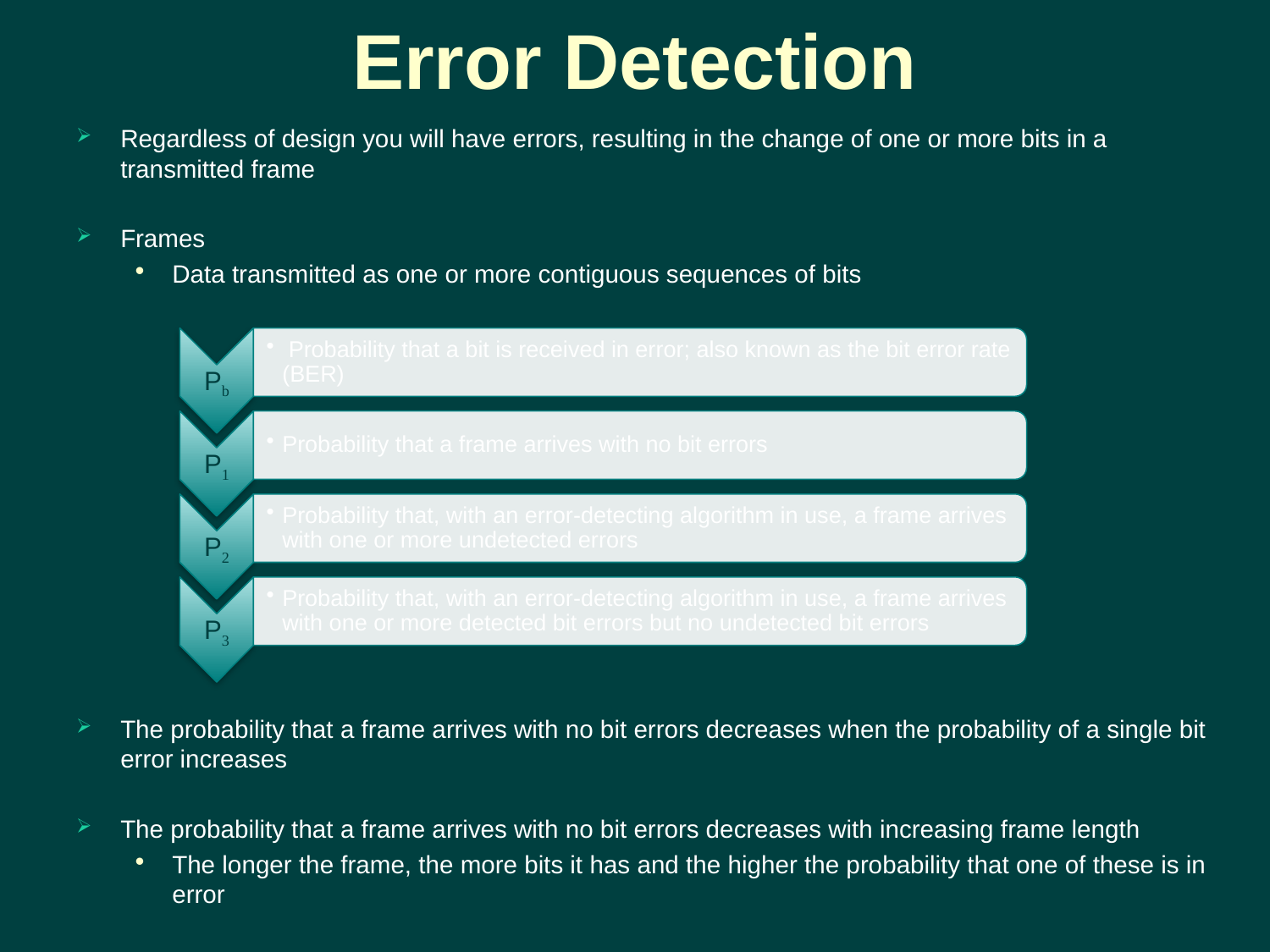

# Error Detection
Regardless of design you will have errors, resulting in the change of one or more bits in a transmitted frame

Frames
Data transmitted as one or more contiguous sequences of bits

The probability that a frame arrives with no bit errors decreases when the probability of a single bit error increases

The probability that a frame arrives with no bit errors decreases with increasing frame length
The longer the frame, the more bits it has and the higher the probability that one of these is in error

Pb
 Probability that a bit is received in error; also known as the bit error rate (BER)
P1
Probability that a frame arrives with no bit errors
P2
Probability that, with an error-detecting algorithm in use, a frame arrives with one or more undetected errors
P3
Probability that, with an error-detecting algorithm in use, a frame arrives with one or more detected bit errors but no undetected bit errors